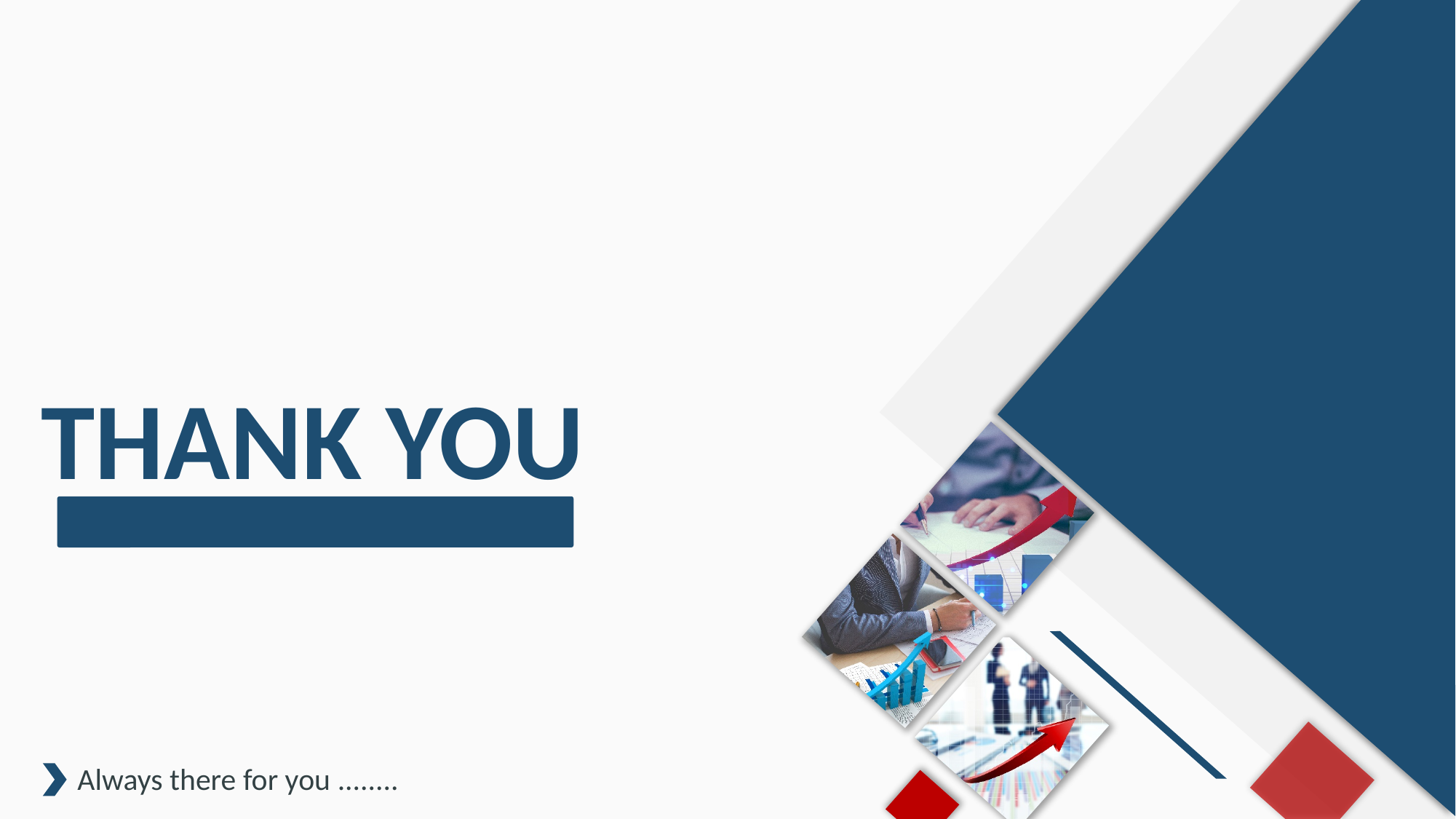

THANK YOU

Always there for you ........